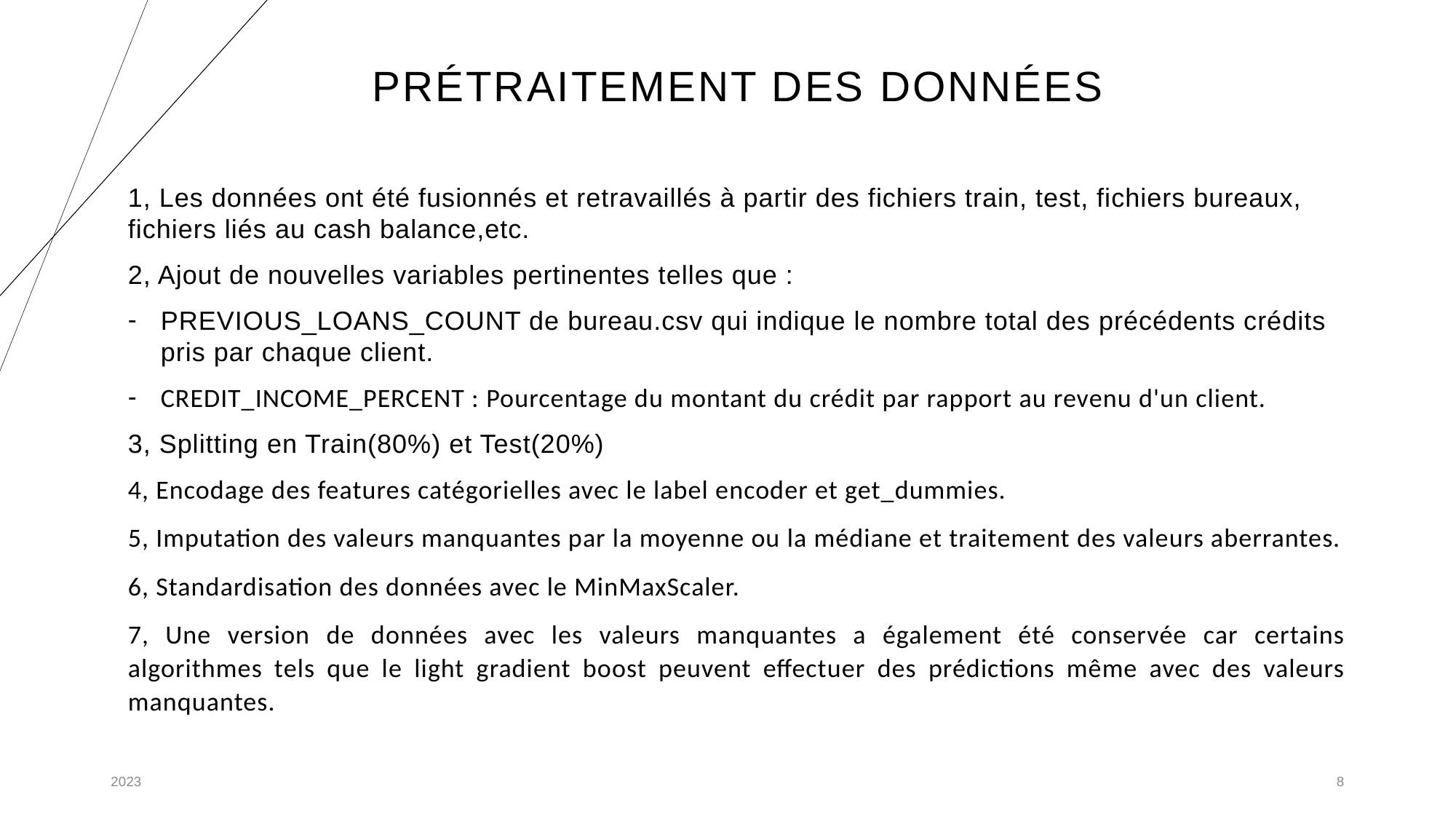

# Prétraitement des données

1, Les données ont été fusionnés et retravaillés à partir des fichiers train, test, fichiers bureaux, fichiers liés au cash balance,etc.
2, Ajout de nouvelles variables pertinentes telles que :
PREVIOUS_LOANS_COUNT de bureau.csv qui indique le nombre total des précédents crédits pris par chaque client.
CREDIT_INCOME_PERCENT : Pourcentage du montant du crédit par rapport au revenu d'un client.
3, Splitting en Train(80%) et Test(20%)
4, Encodage des features catégorielles avec le label encoder et get_dummies.
5, Imputation des valeurs manquantes par la moyenne ou la médiane et traitement des valeurs aberrantes.
6, Standardisation des données avec le MinMaxScaler.
7, Une version de données avec les valeurs manquantes a également été conservée car certains algorithmes tels que le light gradient boost peuvent effectuer des prédictions même avec des valeurs manquantes.

2023
8